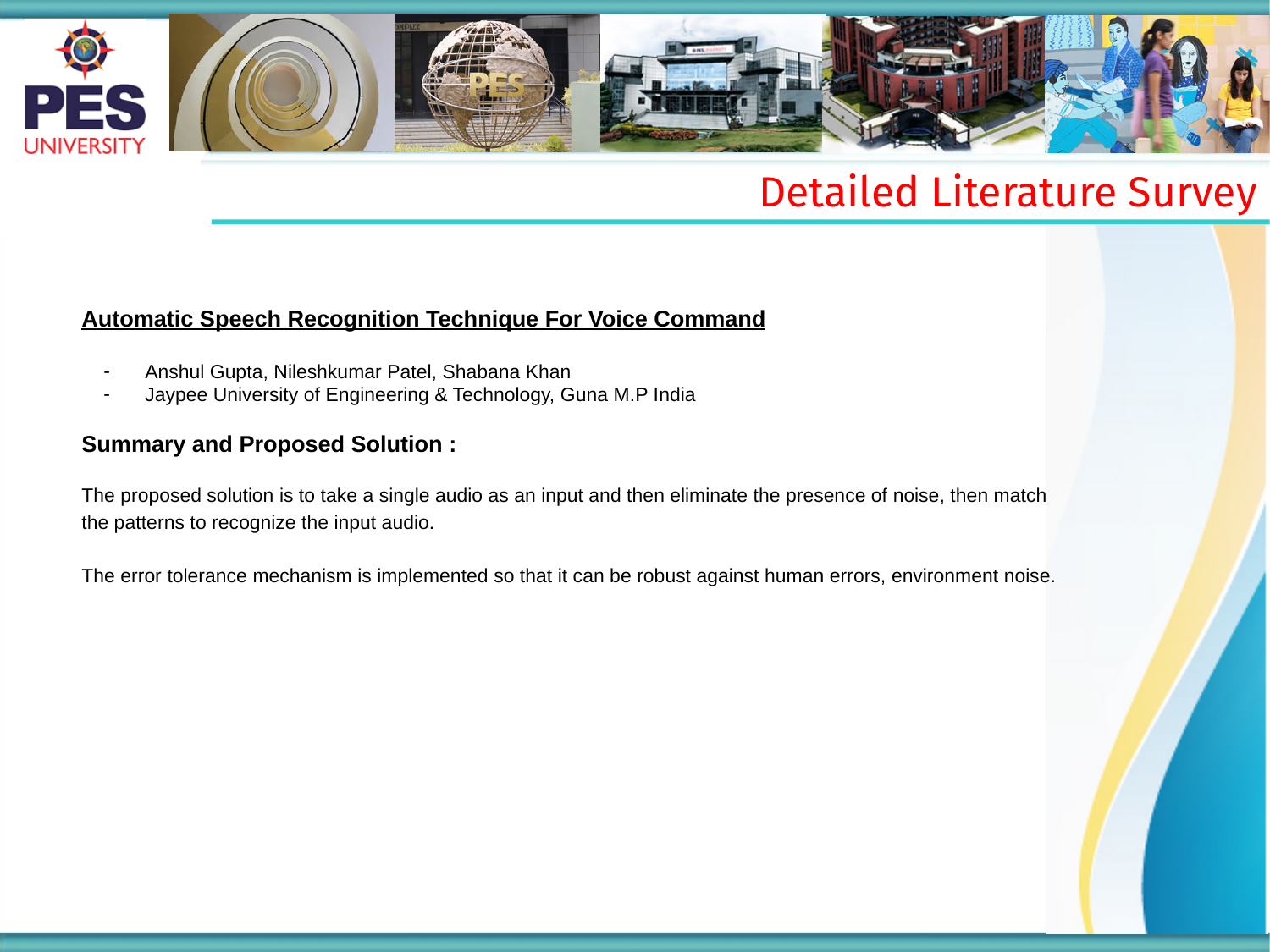

Detailed Literature Survey

Automatic Speech Recognition Technique For Voice Command

Anshul Gupta, Nileshkumar Patel, Shabana Khan
Jaypee University of Engineering & Technology, Guna M.P India

Summary and Proposed Solution :

The proposed solution is to take a single audio as an input and then eliminate the presence of noise, then match the patterns to recognize the input audio.

The error tolerance mechanism is implemented so that it can be robust against human errors, environment noise.